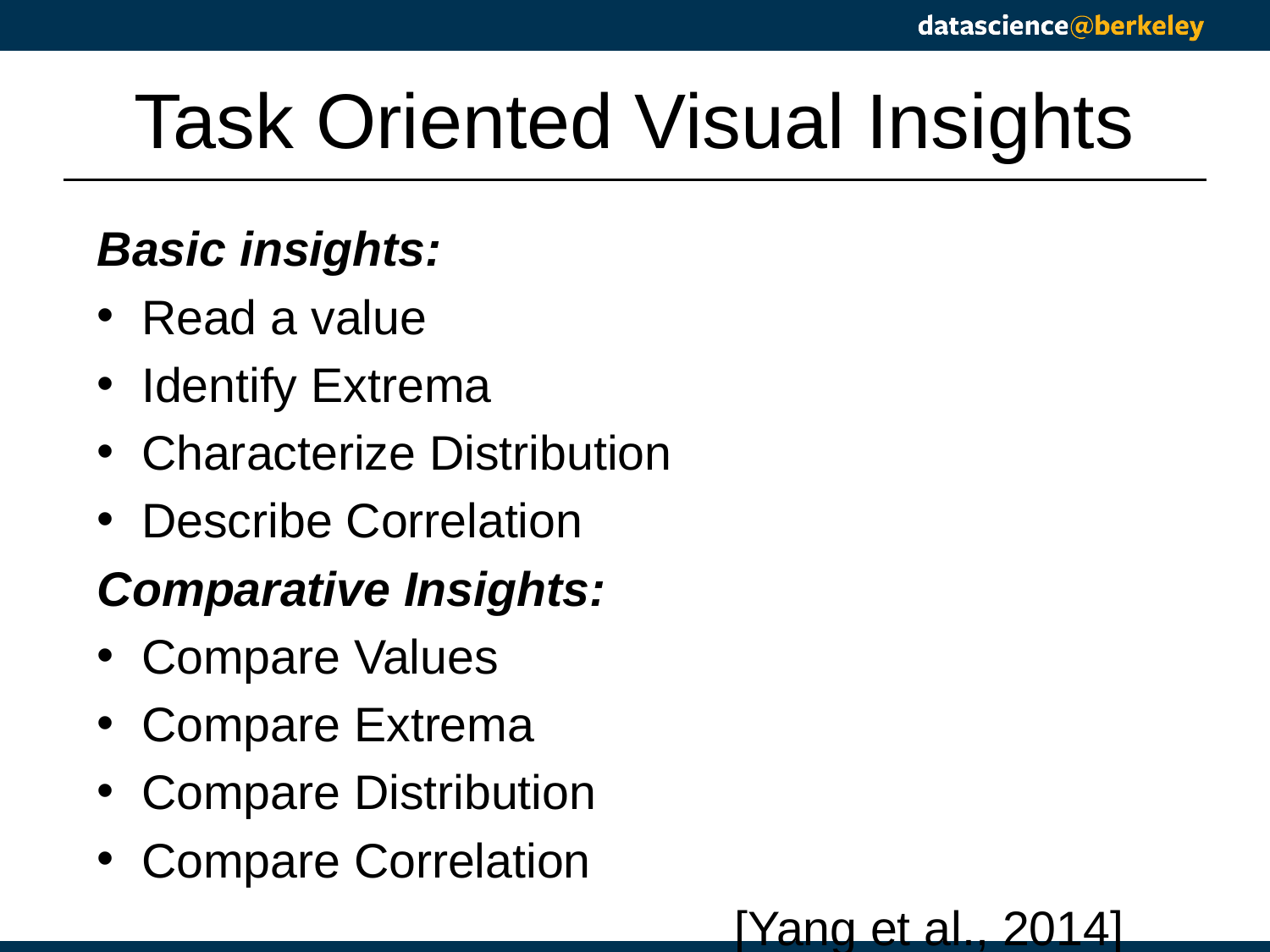

# Task Oriented Visual Insights
Basic insights:
Read a value
Identify Extrema
Characterize Distribution
Describe Correlation
Comparative Insights:
Compare Values
Compare Extrema
Compare Distribution
Compare Correlation
                                               [Yang et al., 2014]